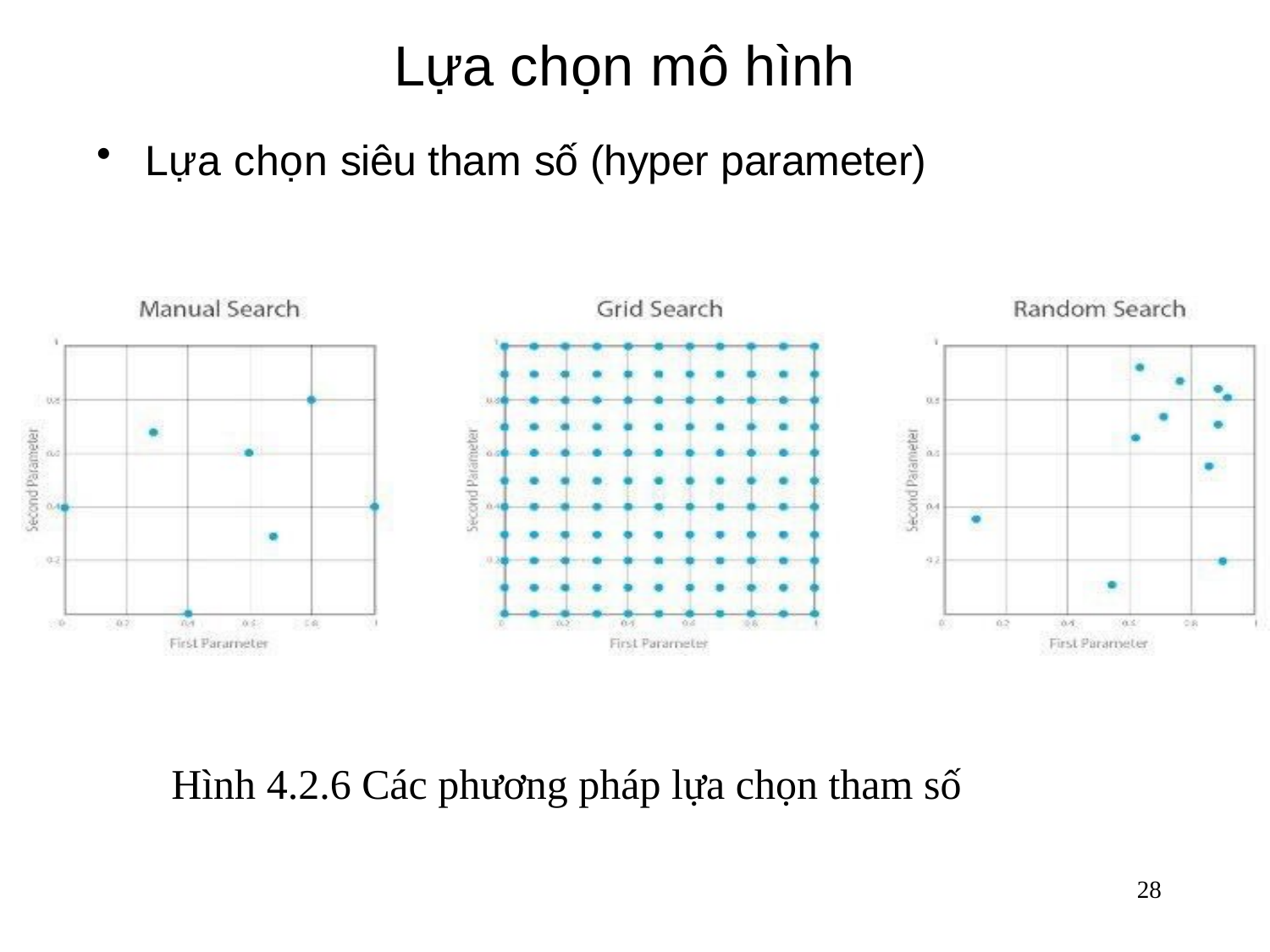

# Lựa chọn mô hình
Lựa chọn siêu tham số (hyper parameter)

Hình 4.2.6 Các phương pháp lựa chọn tham số
28